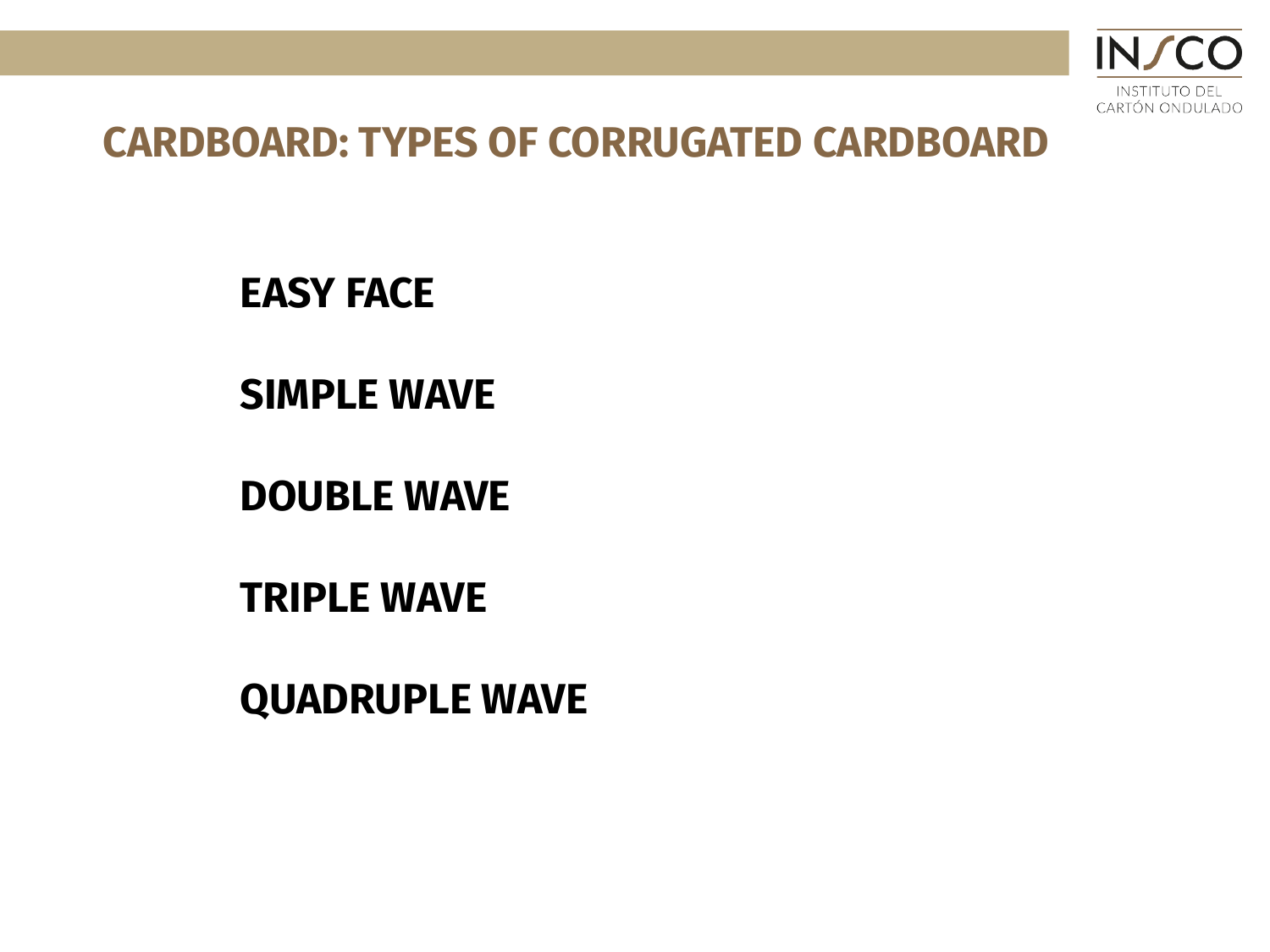

CARDBOARD: TYPES OF CORRUGATED CARDBOARD

EASY FACE

SIMPLE WAVE

DOUBLE WAVE

TRIPLE WAVE

QUADRUPLE WAVE